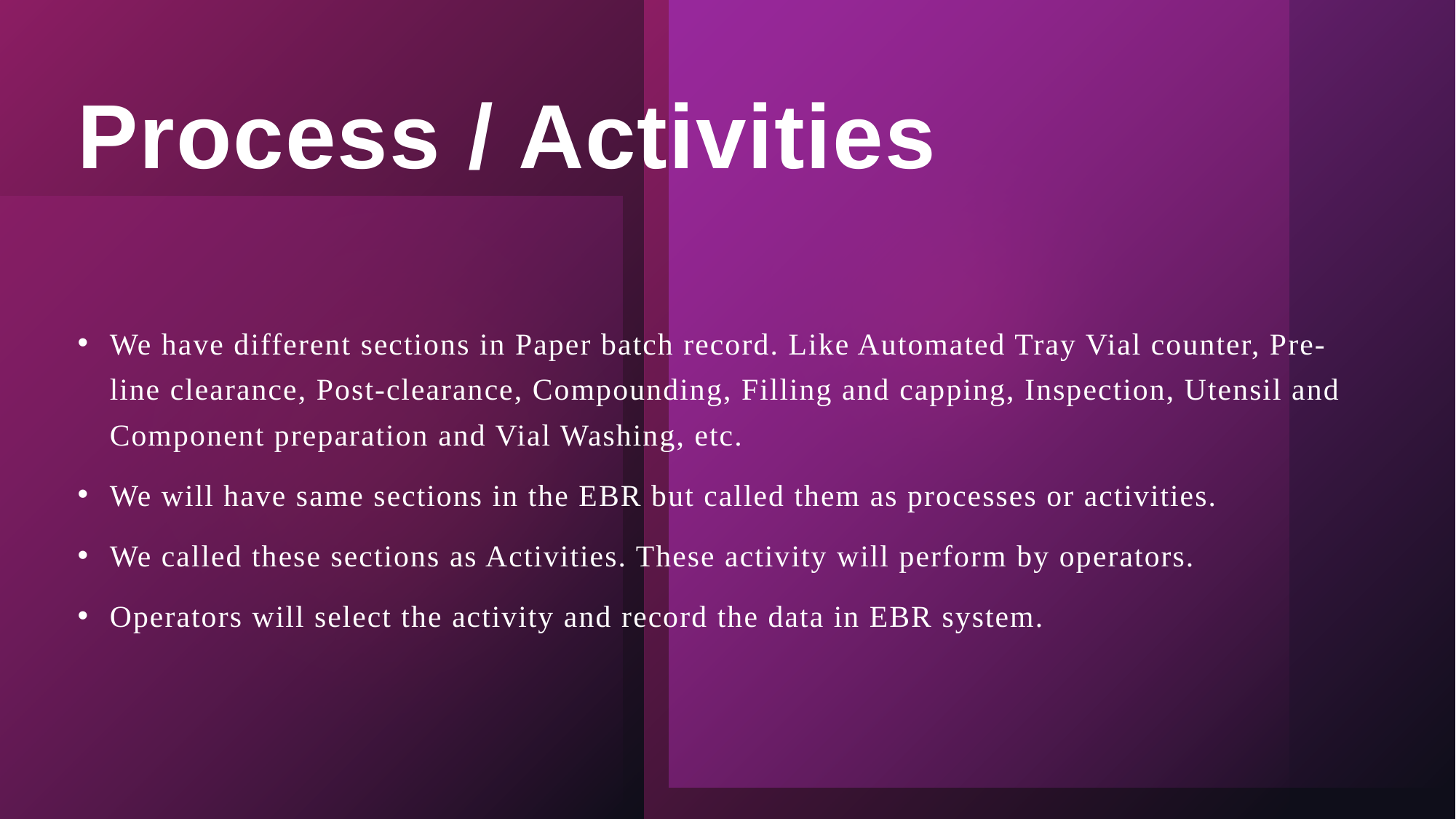

# Process / Activities
We have different sections in Paper batch record. Like Automated Tray Vial counter, Pre-line clearance, Post-clearance, Compounding, Filling and capping, Inspection, Utensil and Component preparation and Vial Washing, etc.
We will have same sections in the EBR but called them as processes or activities.
We called these sections as Activities. These activity will perform by operators.
Operators will select the activity and record the data in EBR system.